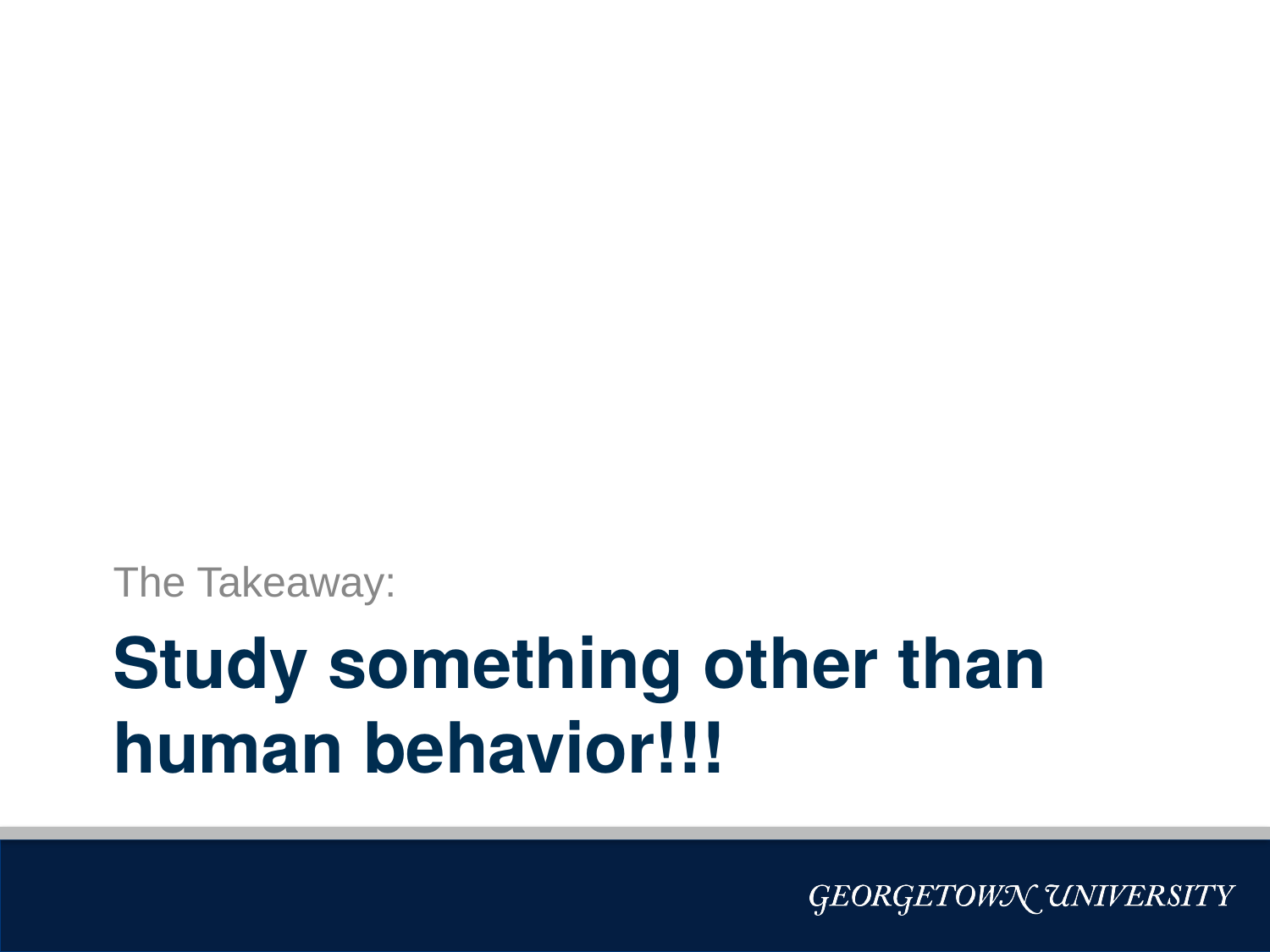

The Takeaway:
# Study something other than human behavior!!!